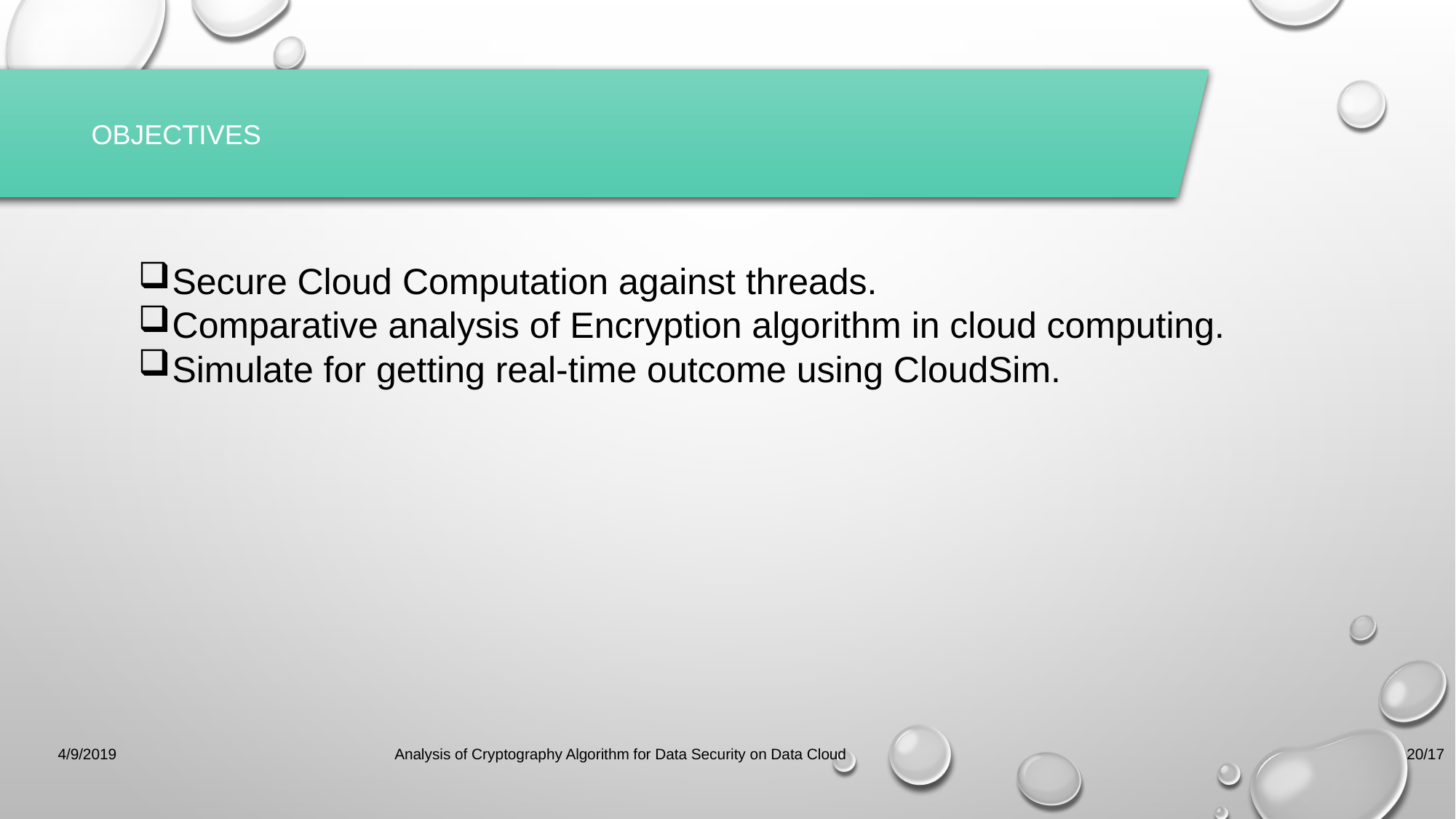

OBJECTIVES

Secure Cloud Computation against threads.
Comparative analysis of Encryption algorithm in cloud computing.
Simulate for getting real-time outcome using CloudSim.
Analysis of Cryptography Algorithm for Data Security on Data Cloud
20/17
4/9/2019